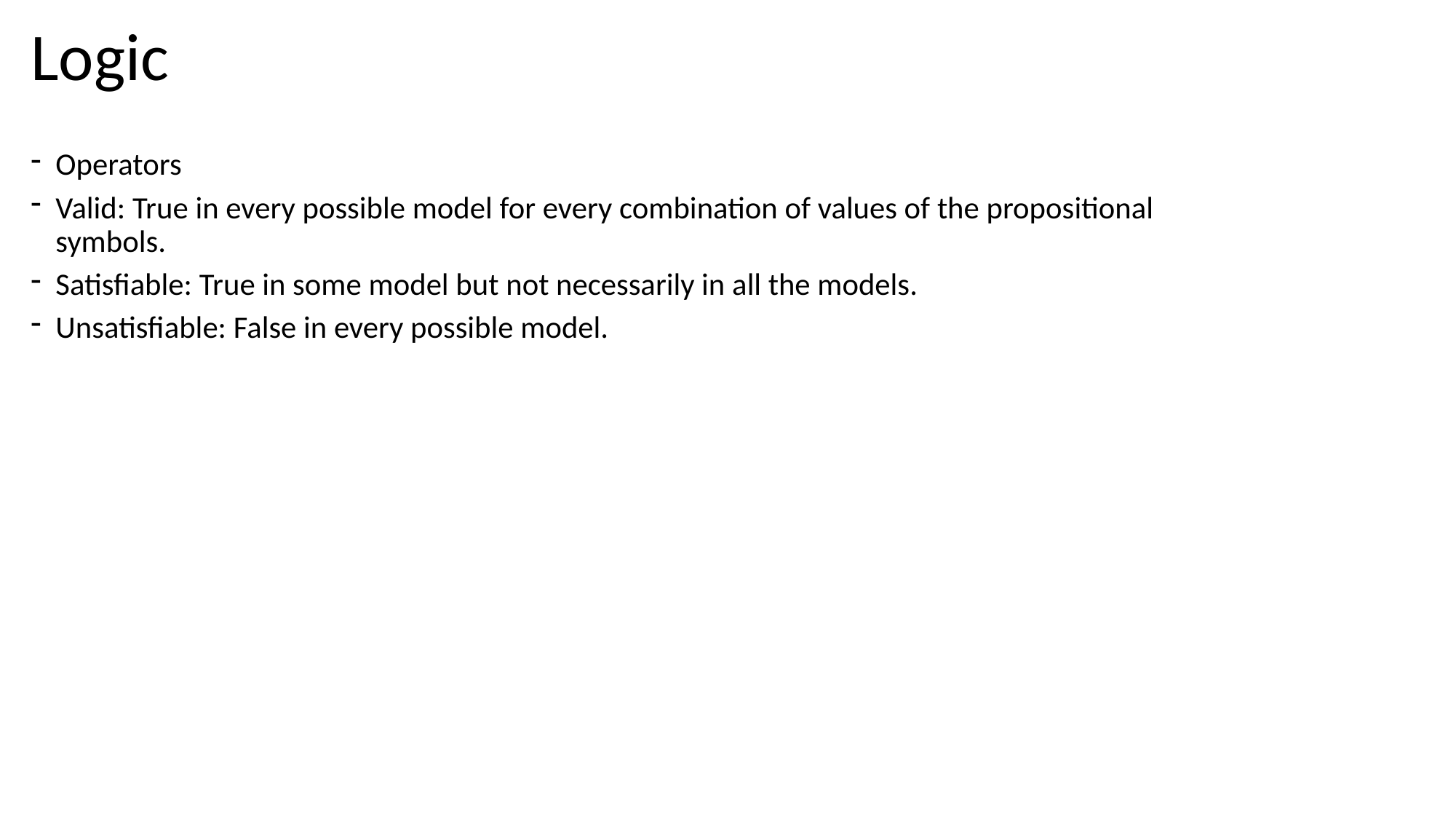

# Logic
Operators
Valid: True in every possible model for every combination of values of the propositional symbols.
Satisfiable: True in some model but not necessarily in all the models.
Unsatisfiable: False in every possible model.